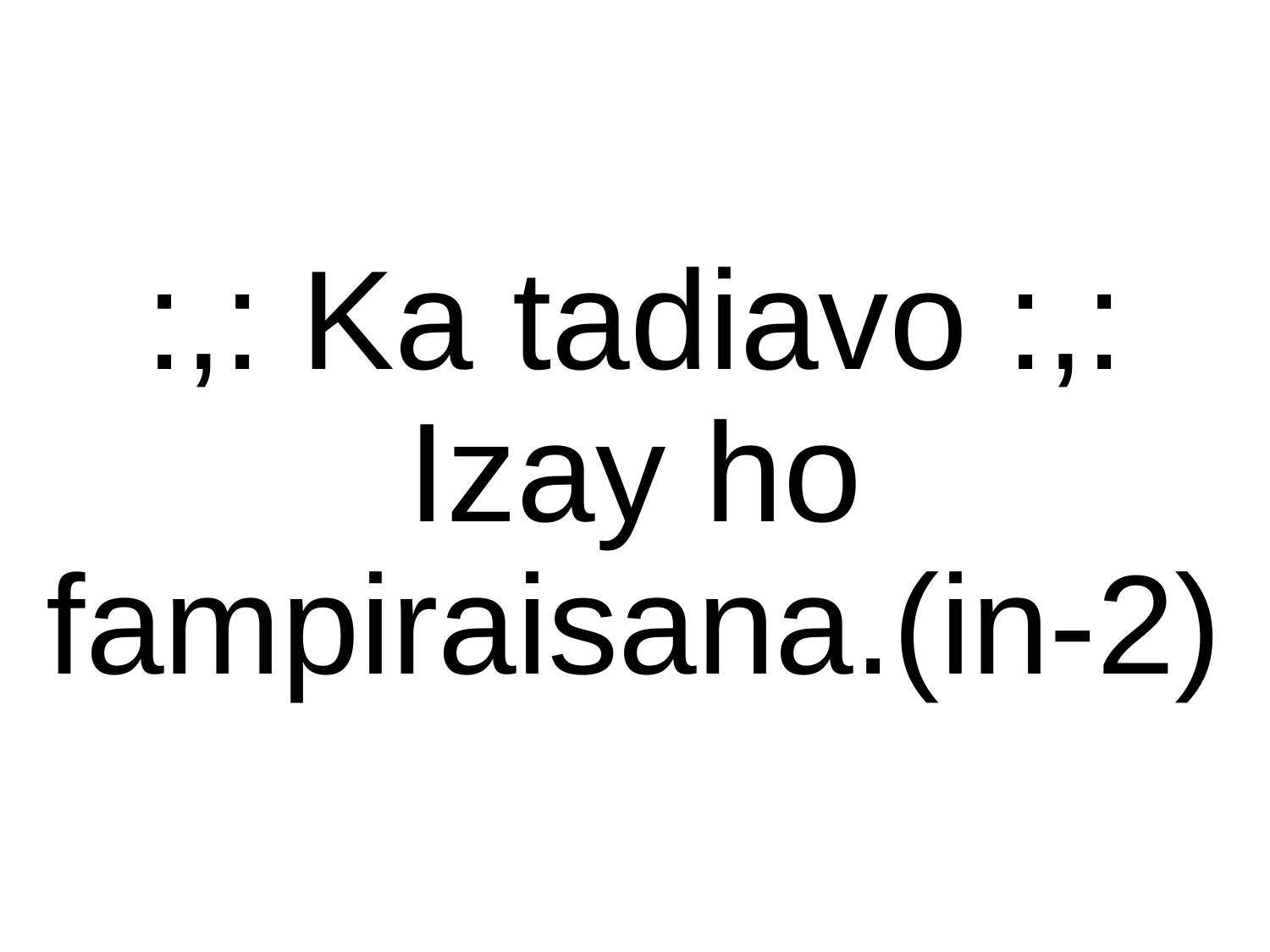

:,: Ka tadiavo :,:
Izay ho fampiraisana.(in-2)